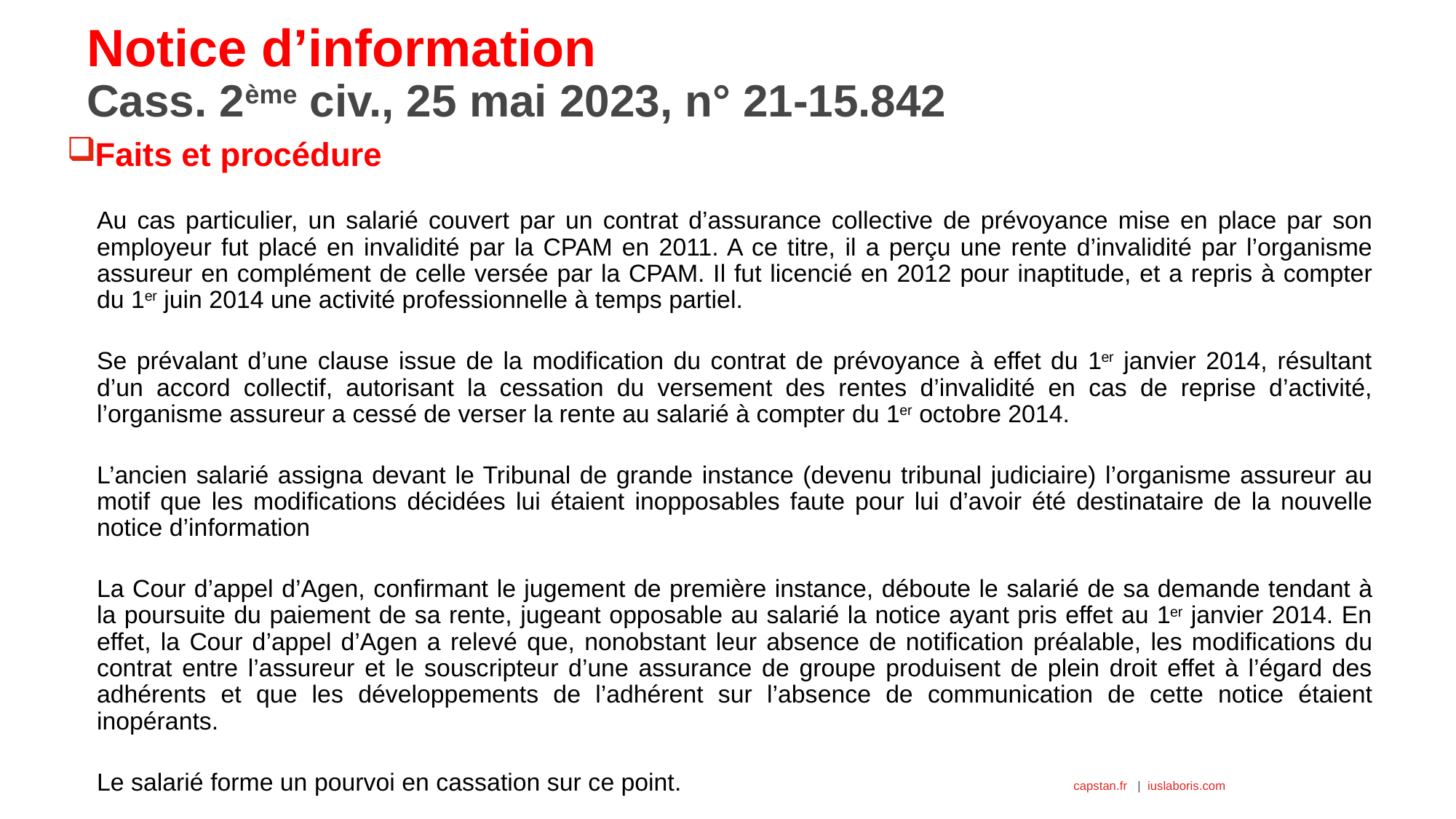

# Notice d’information Cass. 2ème civ., 25 mai 2023, n° 21-15.842
Faits et procédure
Au cas particulier, un salarié couvert par un contrat d’assurance collective de prévoyance mise en place par son employeur fut placé en invalidité par la CPAM en 2011. A ce titre, il a perçu une rente d’invalidité par l’organisme assureur en complément de celle versée par la CPAM. Il fut licencié en 2012 pour inaptitude, et a repris à compter du 1er juin 2014 une activité professionnelle à temps partiel.
Se prévalant d’une clause issue de la modification du contrat de prévoyance à effet du 1er janvier 2014, résultant d’un accord collectif, autorisant la cessation du versement des rentes d’invalidité en cas de reprise d’activité, l’organisme assureur a cessé de verser la rente au salarié à compter du 1er octobre 2014.
L’ancien salarié assigna devant le Tribunal de grande instance (devenu tribunal judiciaire) l’organisme assureur au motif que les modifications décidées lui étaient inopposables faute pour lui d’avoir été destinataire de la nouvelle notice d’information
La Cour d’appel d’Agen, confirmant le jugement de première instance, déboute le salarié de sa demande tendant à la poursuite du paiement de sa rente, jugeant opposable au salarié la notice ayant pris effet au 1er janvier 2014. En effet, la Cour d’appel d’Agen a relevé que, nonobstant leur absence de notification préalable, les modifications du contrat entre l’assureur et le souscripteur d’une assurance de groupe produisent de plein droit effet à l’égard des adhérents et que les développements de l’adhérent sur l’absence de communication de cette notice étaient inopérants.
Le salarié forme un pourvoi en cassation sur ce point.
8